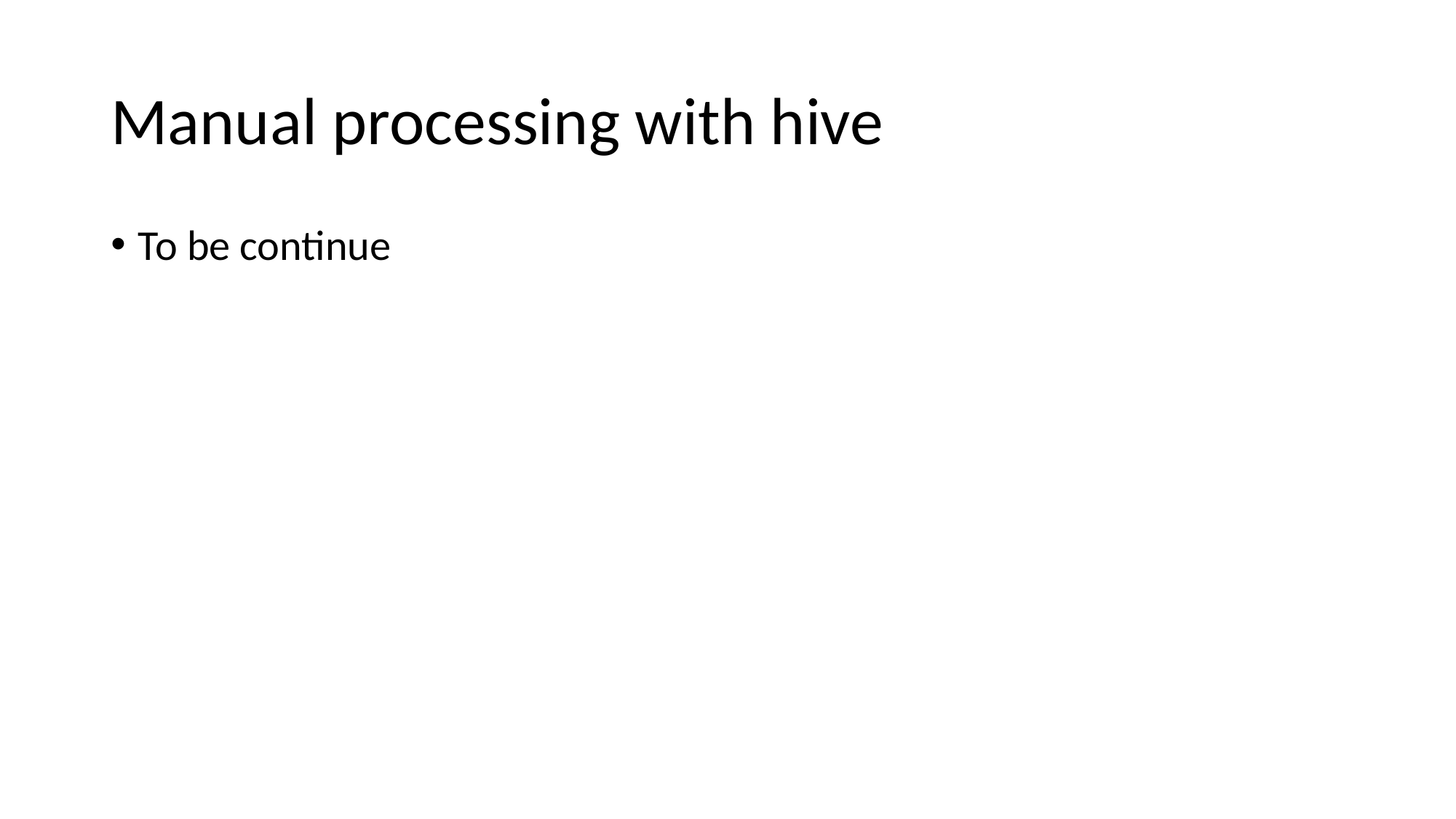

# Manual processing with hive
To be continue